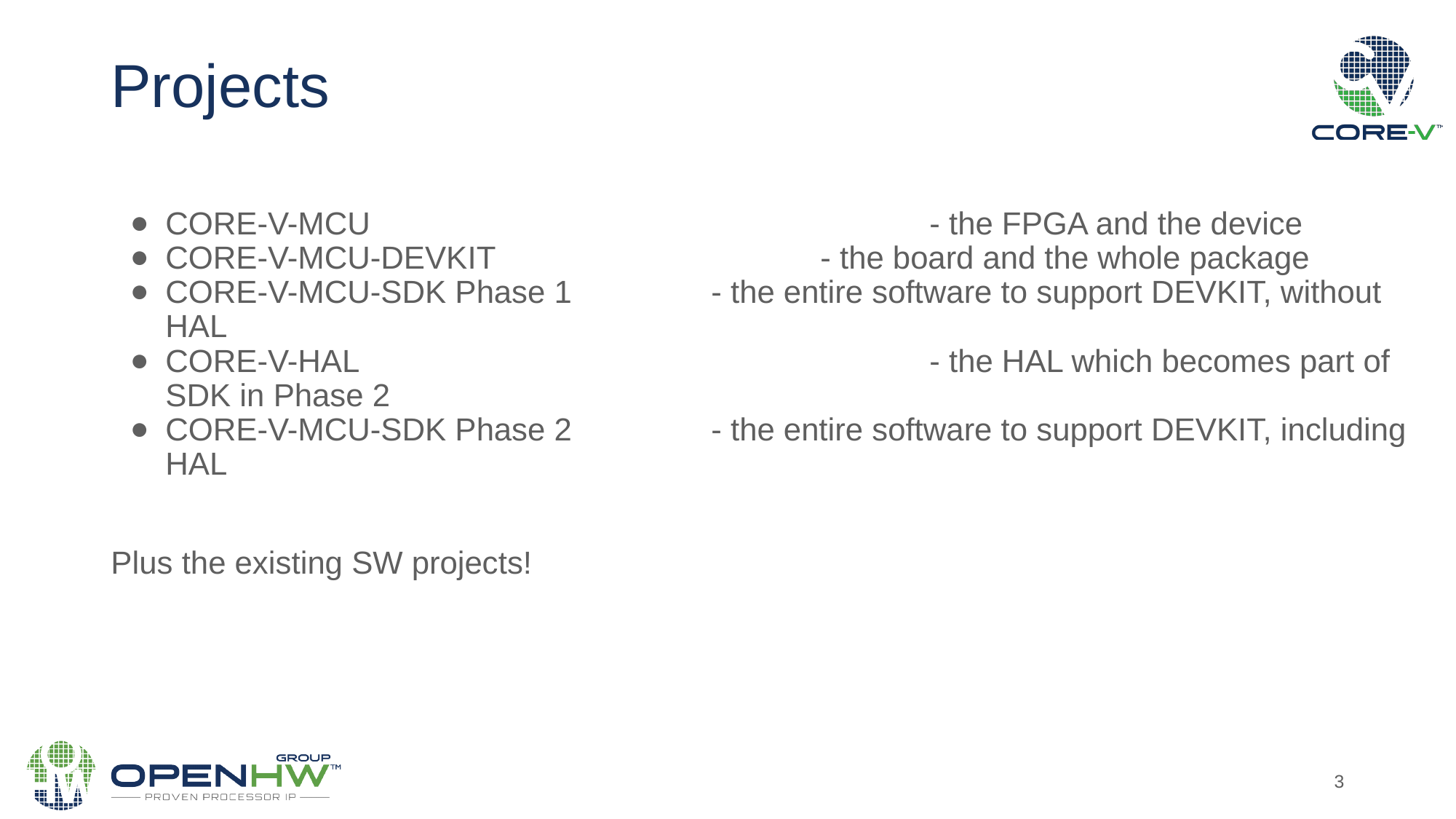

# Projects

CORE-V-MCU						- the FPGA and the device
CORE-V-MCU-DEVKIT			- the board and the whole package
CORE-V-MCU-SDK Phase 1		- the entire software to support DEVKIT, without HAL
CORE-V-HAL						- the HAL which becomes part of SDK in Phase 2
CORE-V-MCU-SDK Phase 2		- the entire software to support DEVKIT, including HAL

Plus the existing SW projects!
3